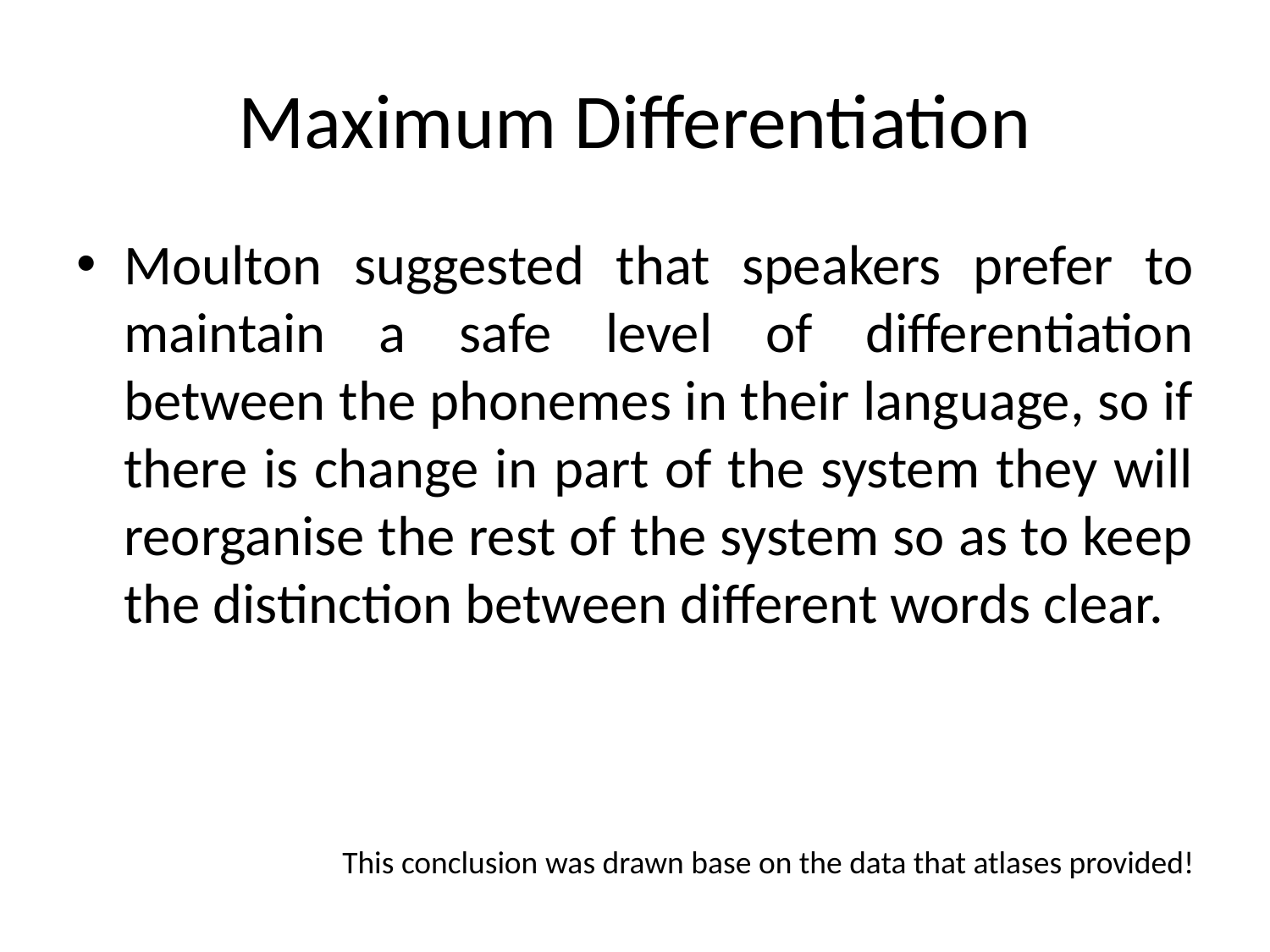

# Maximum Differentiation
Moulton suggested that speakers prefer to maintain a safe level of differentiation between the phonemes in their language, so if there is change in part of the system they will reorganise the rest of the system so as to keep the distinction between different words clear.
This conclusion was drawn base on the data that atlases provided!